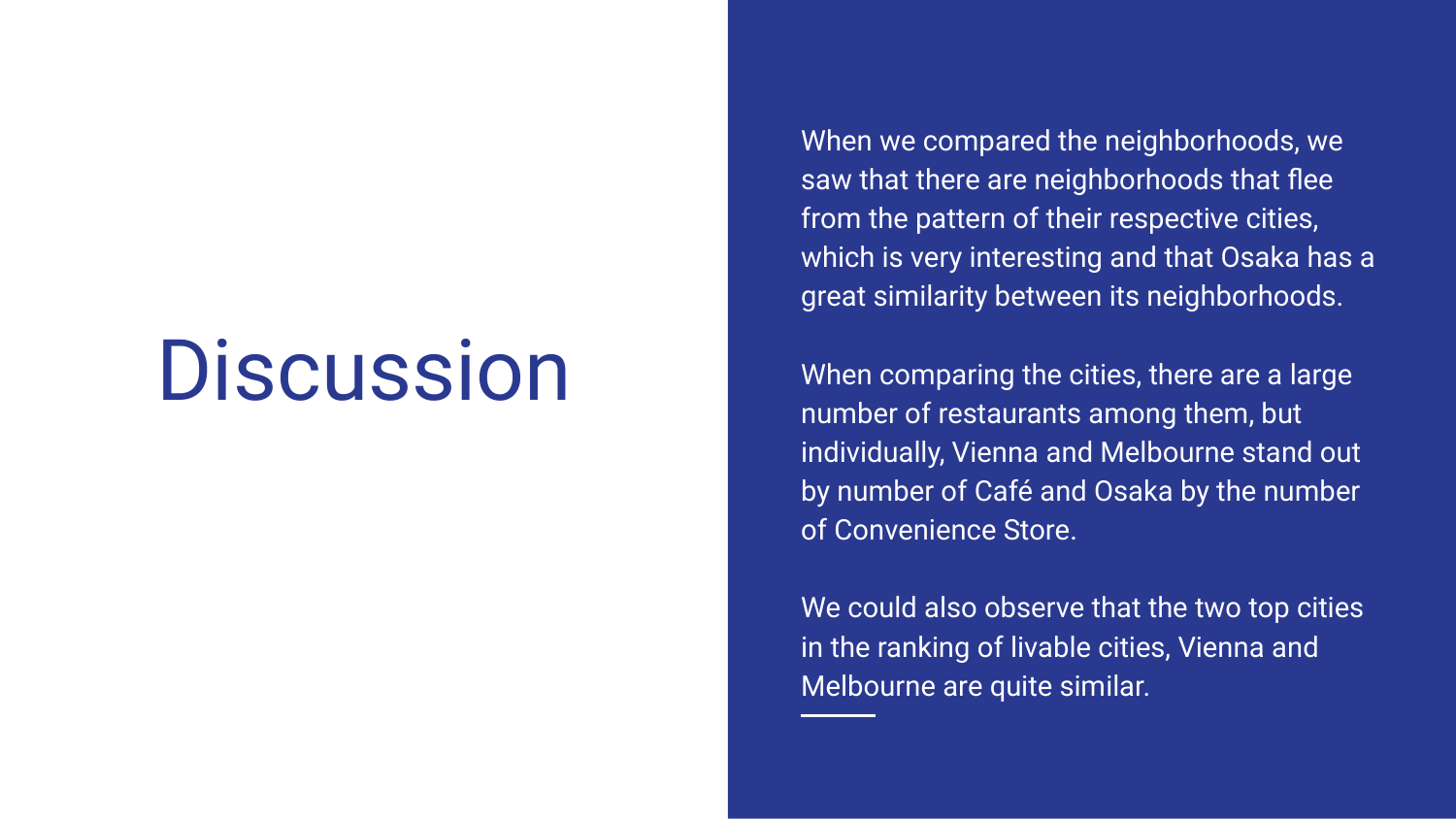

When we compared the neighborhoods, we saw that there are neighborhoods that flee from the pattern of their respective cities, which is very interesting and that Osaka has a great similarity between its neighborhoods.

When comparing the cities, there are a large number of restaurants among them, but individually, Vienna and Melbourne stand out by number of Café and Osaka by the number of Convenience Store.

We could also observe that the two top cities in the ranking of livable cities, Vienna and Melbourne are quite similar.
# Discussion